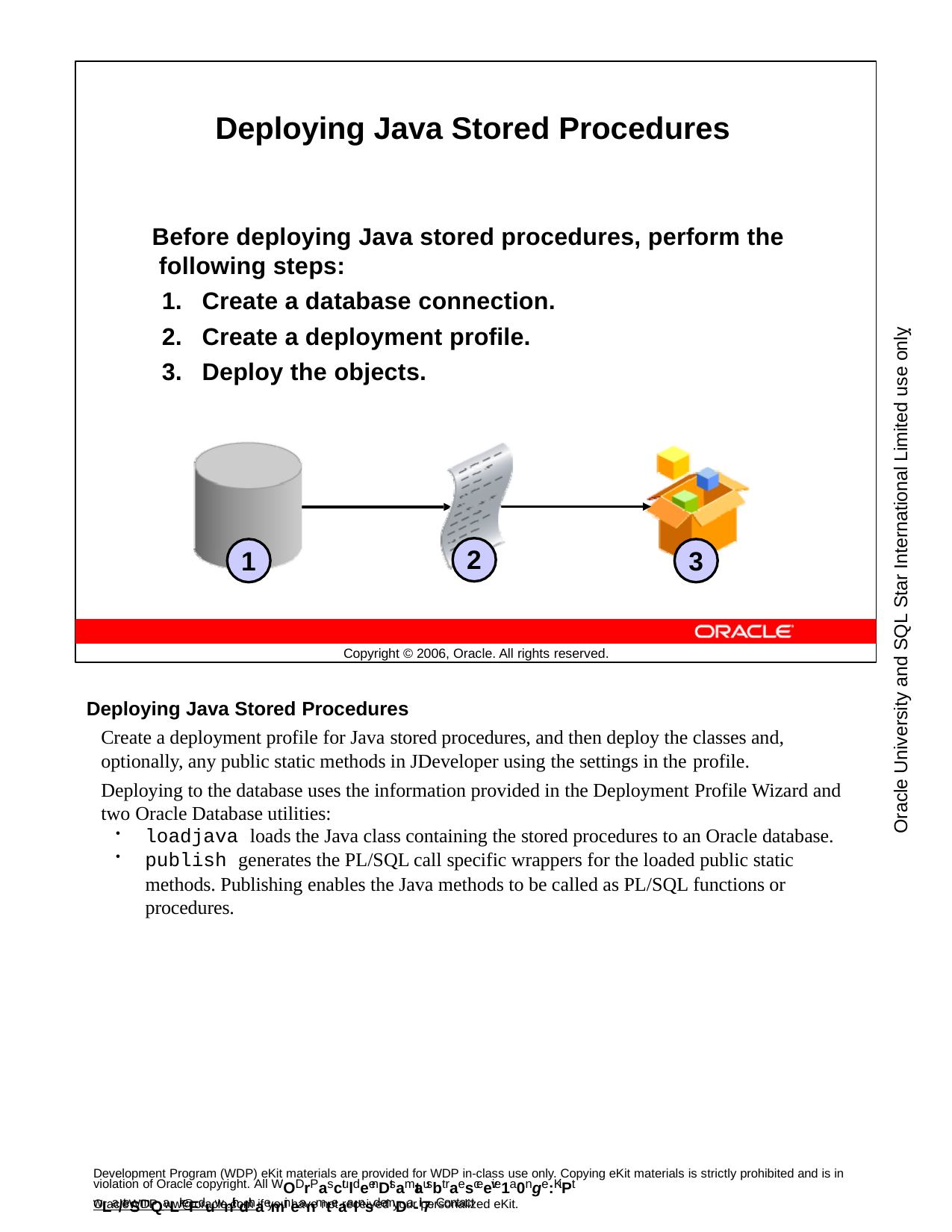

Deploying Java Stored Procedures
Before deploying Java stored procedures, perform the  following steps:
Create a database connection.
Create a deployment profile.
Deploy the objects.
Oracle University and SQL Star International Limited use onlyฺ

2
1
3
Copyright © 2006, Oracle. All rights reserved.

Deploying Java Stored Procedures
Create a deployment profile for Java stored procedures, and then deploy the classes and,  optionally, any public static methods in JDeveloper using the settings in the profile.
Deploying to the database uses the information provided in the Deployment Profile Wizard and  two Oracle Database utilities:
loadjava loads the Java class containing the stored procedures to an Oracle database.
publish generates the PL/SQL call specific wrappers for the loaded public static
methods. Publishing enables the Java methods to be called as PL/SQL functions or  procedures.
Development Program (WDP) eKit materials are provided for WDP in-class use only. Copying eKit materials is strictly prohibited and is in
violation of Oracle copyright. All WODrPasctuldeenDtsamtausbt raesceeive1a0nge:KiPt wLa/teSrmQaLrkeFduwnithdthaemir neanmteaalnsd emDa-il7. Contact
OracleWDP_ww@oracle.com if you have not received your personalized eKit.